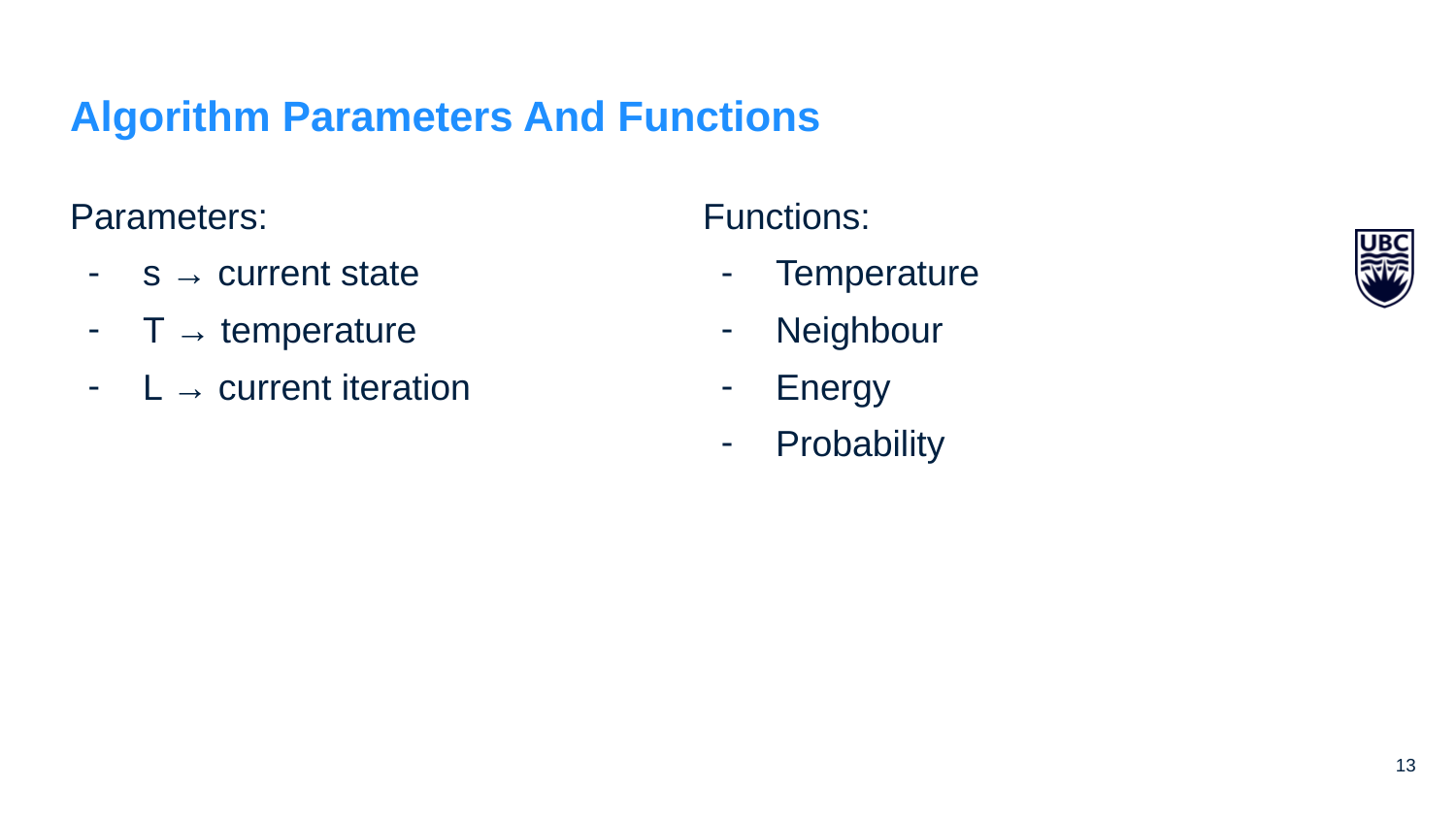

# Algorithm Parameters And Functions
Parameters:
s → current state
T → temperature
L → current iteration

Functions:
Temperature
Neighbour
Energy
Probability